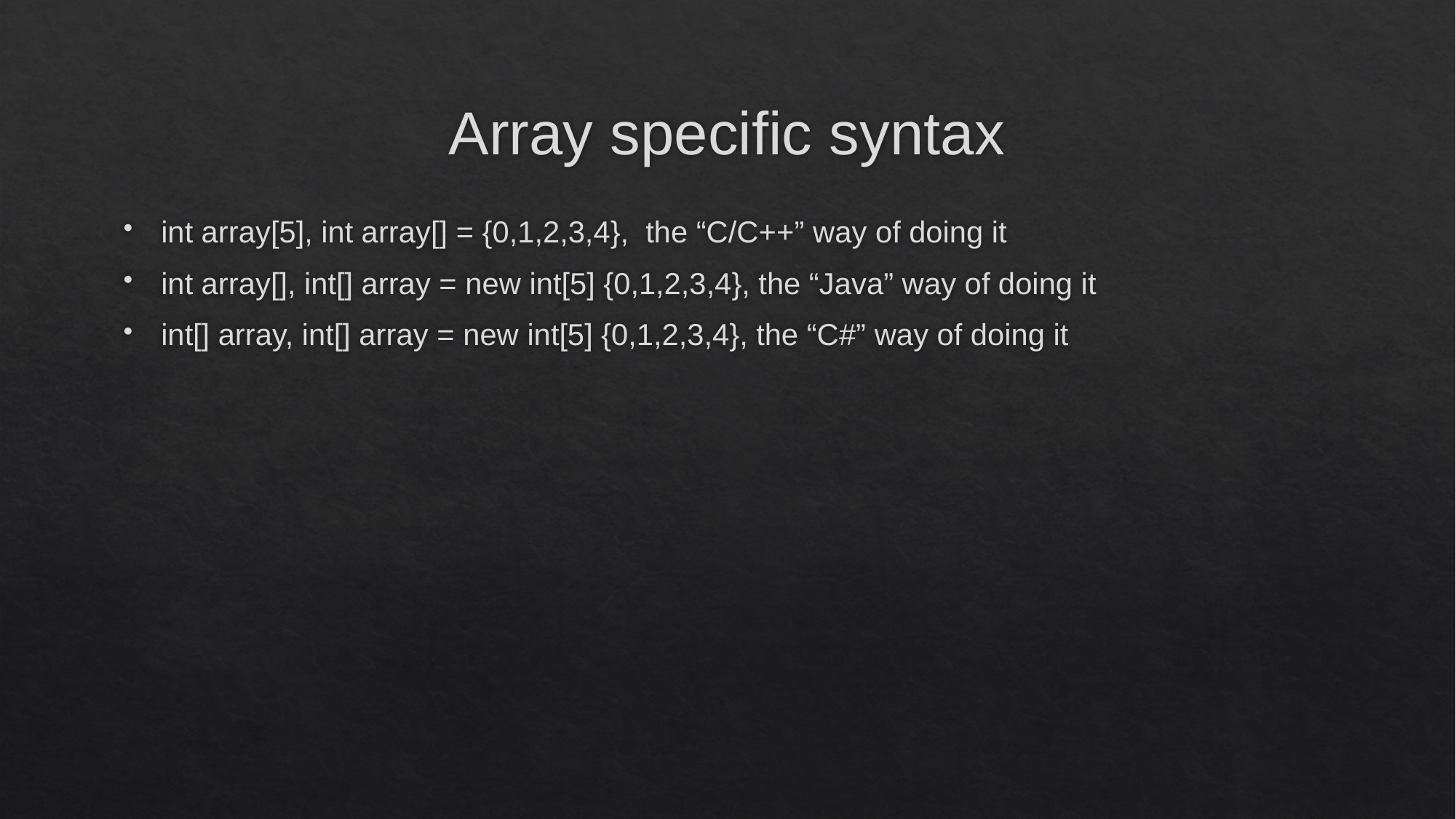

# Array specific syntax
int array[5], int array[] = {0,1,2,3,4},  the “C/C++” way of doing it
int array[], int[] array = new int[5] {0,1,2,3,4}, the “Java” way of doing it
int[] array, int[] array = new int[5] {0,1,2,3,4}, the “C#” way of doing it